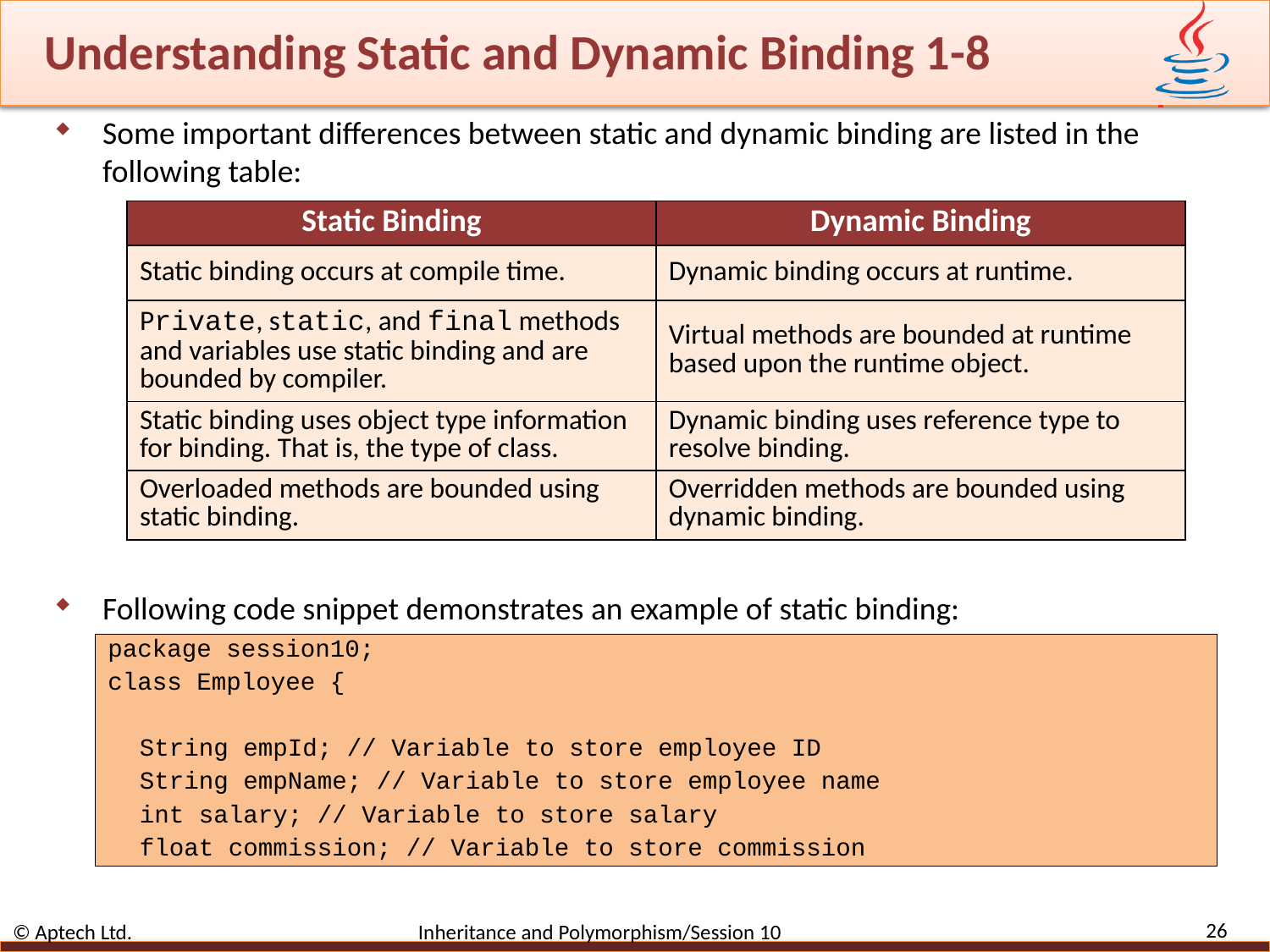

# Understanding Static and Dynamic Binding 1-8
Some important differences between static and dynamic binding are listed in the following table:
| Static Binding | Dynamic Binding |
| --- | --- |
| Static binding occurs at compile time. | Dynamic binding occurs at runtime. |
| Private, static, and final methods and variables use static binding and are bounded by compiler. | Virtual methods are bounded at runtime based upon the runtime object. |
| Static binding uses object type information for binding. That is, the type of class. | Dynamic binding uses reference type to resolve binding. |
| Overloaded methods are bounded using static binding. | Overridden methods are bounded using dynamic binding. |
Following code snippet demonstrates an example of static binding:
package session10;
class Employee {

String empId; // Variable to store employee ID
String empName; // Variable to store employee name
int salary; // Variable to store salary
float commission; // Variable to store commission
26
© Aptech Ltd.                                                           Inheritance and Polymorphism/Session 10